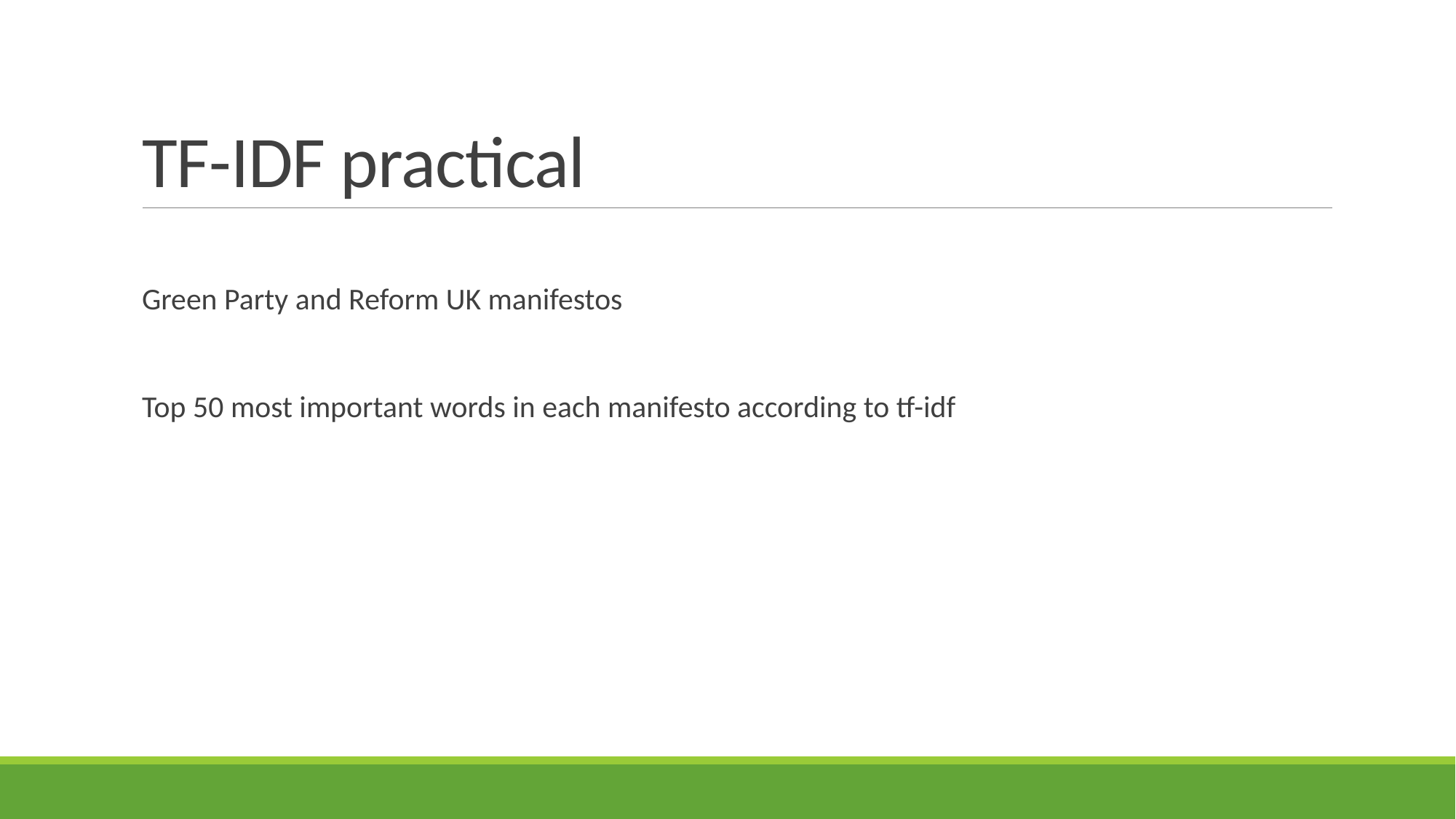

# TF-IDF practical

Green Party and Reform UK manifestos

Top 50 most important words in each manifesto according to tf-idf